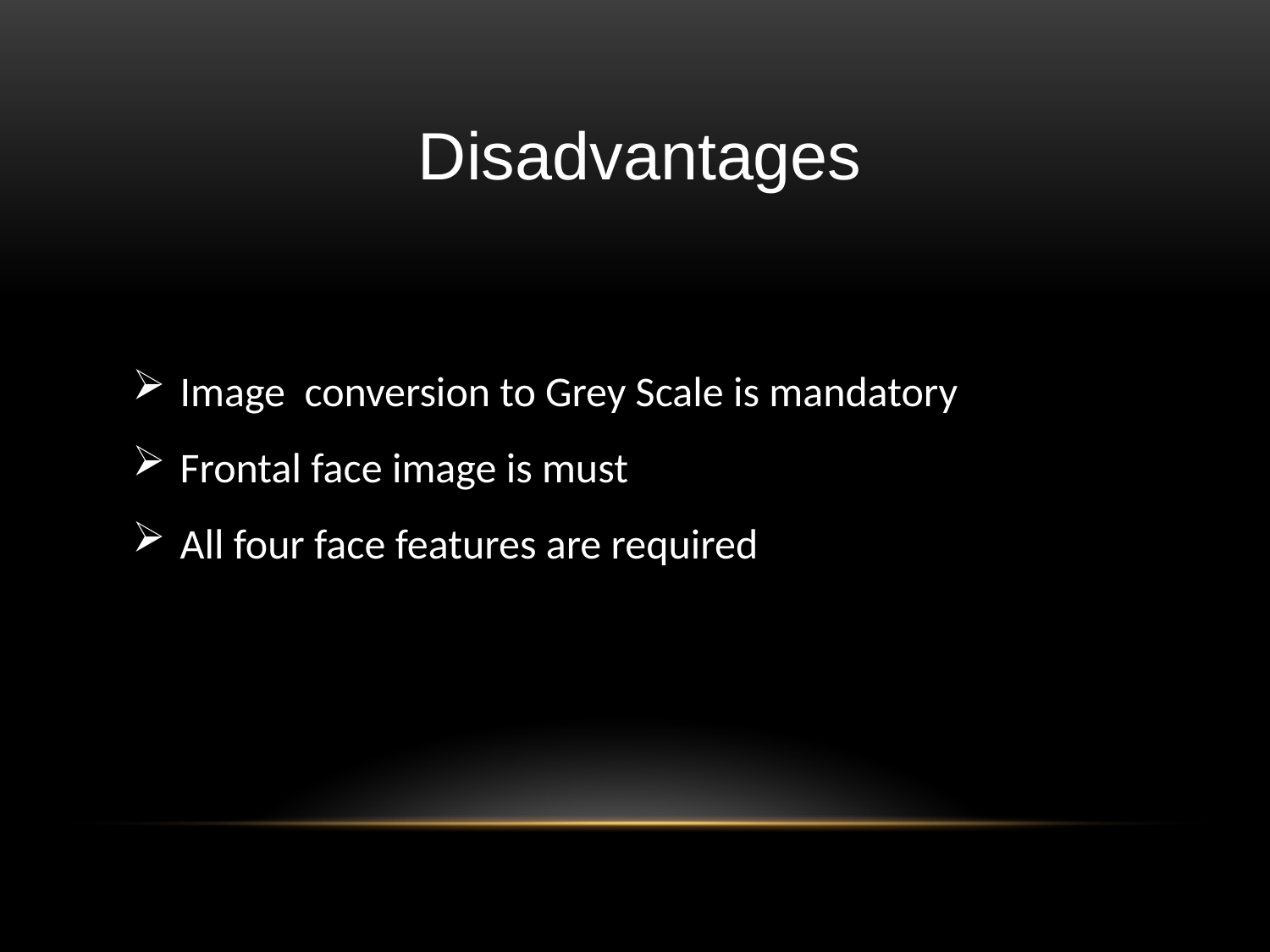

Disadvantages
Image  conversion to Grey Scale is mandatory
Frontal face image is must
All four face features are required